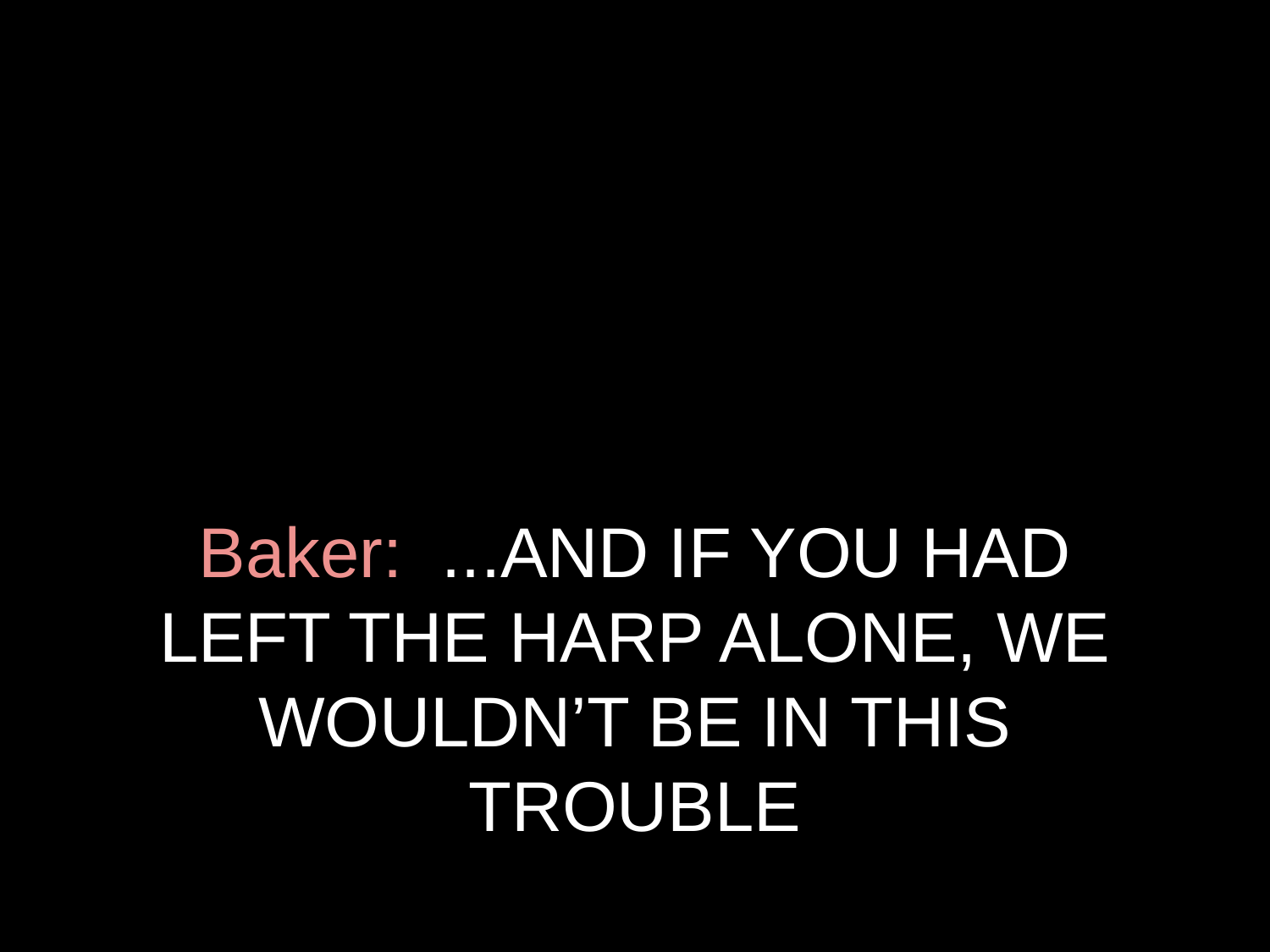

# Baker:  ...AND IF YOU HAD LEFT THE HARP ALONE, WE WOULDN’T BE IN THIS TROUBLE